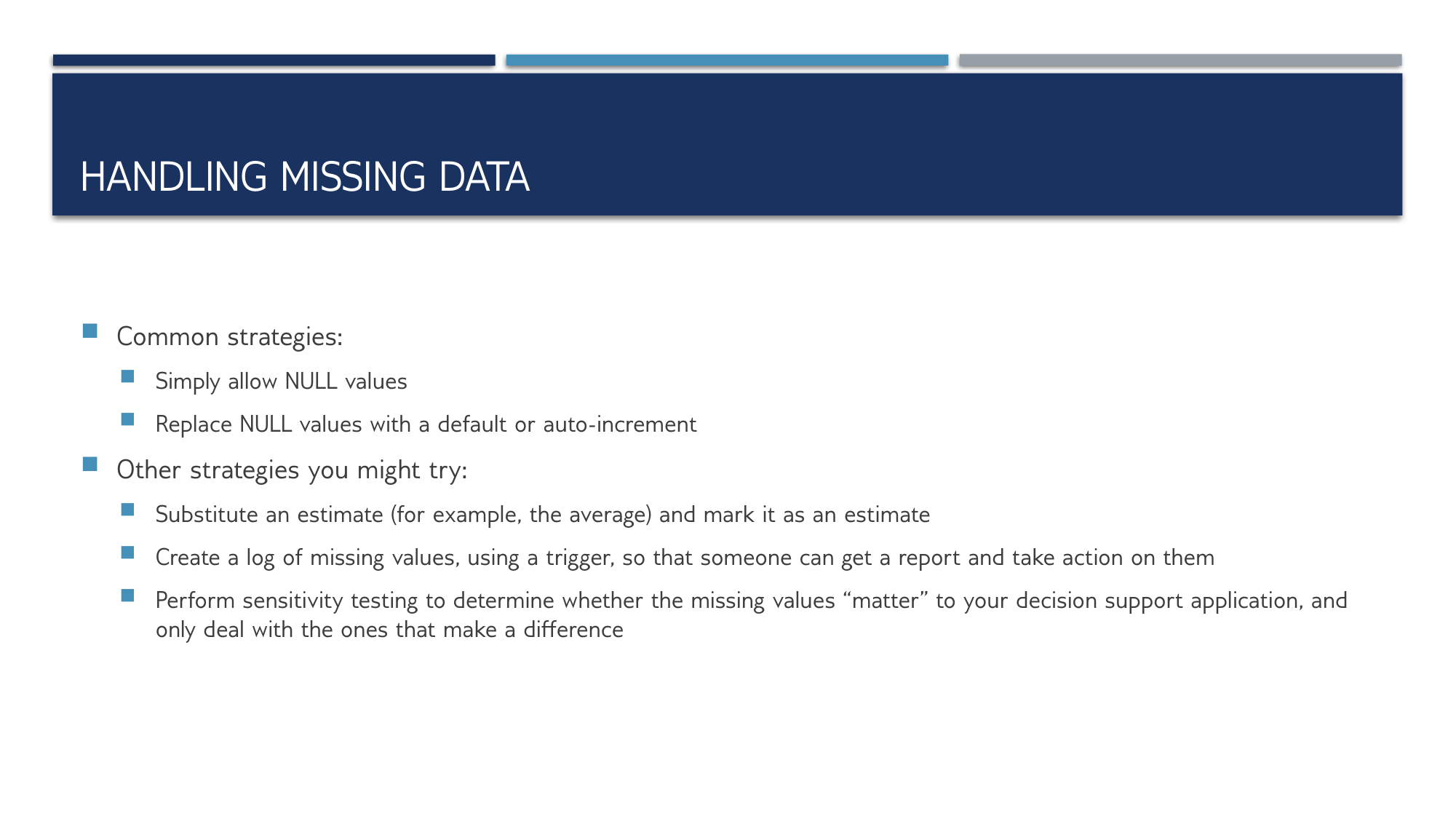

# Handling missing data
Common strategies:
Simply allow NULL values
Replace NULL values with a default or auto-increment
Other strategies you might try:
Substitute an estimate (for example, the average) and mark it as an estimate
Create a log of missing values, using a trigger, so that someone can get a report and take action on them
Perform sensitivity testing to determine whether the missing values “matter” to your decision support application, and only deal with the ones that make a difference